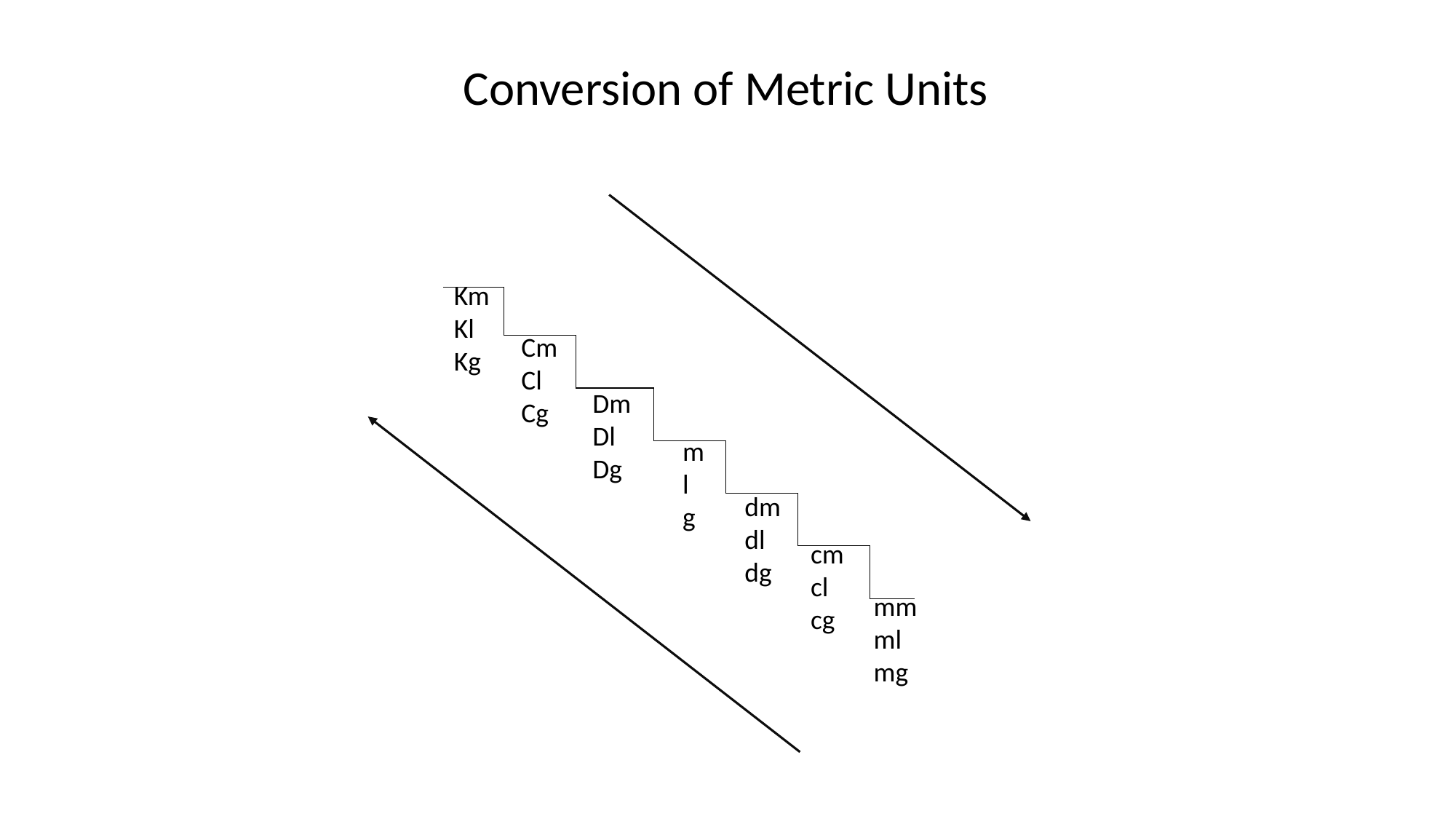

Conversion of Metric Units
Km
Kl
Kg
Cm
Cl
Cg
Dm
Dl
Dg
m
l
g
dm
dl
dg
cm
cl
cg
mm
ml
mg